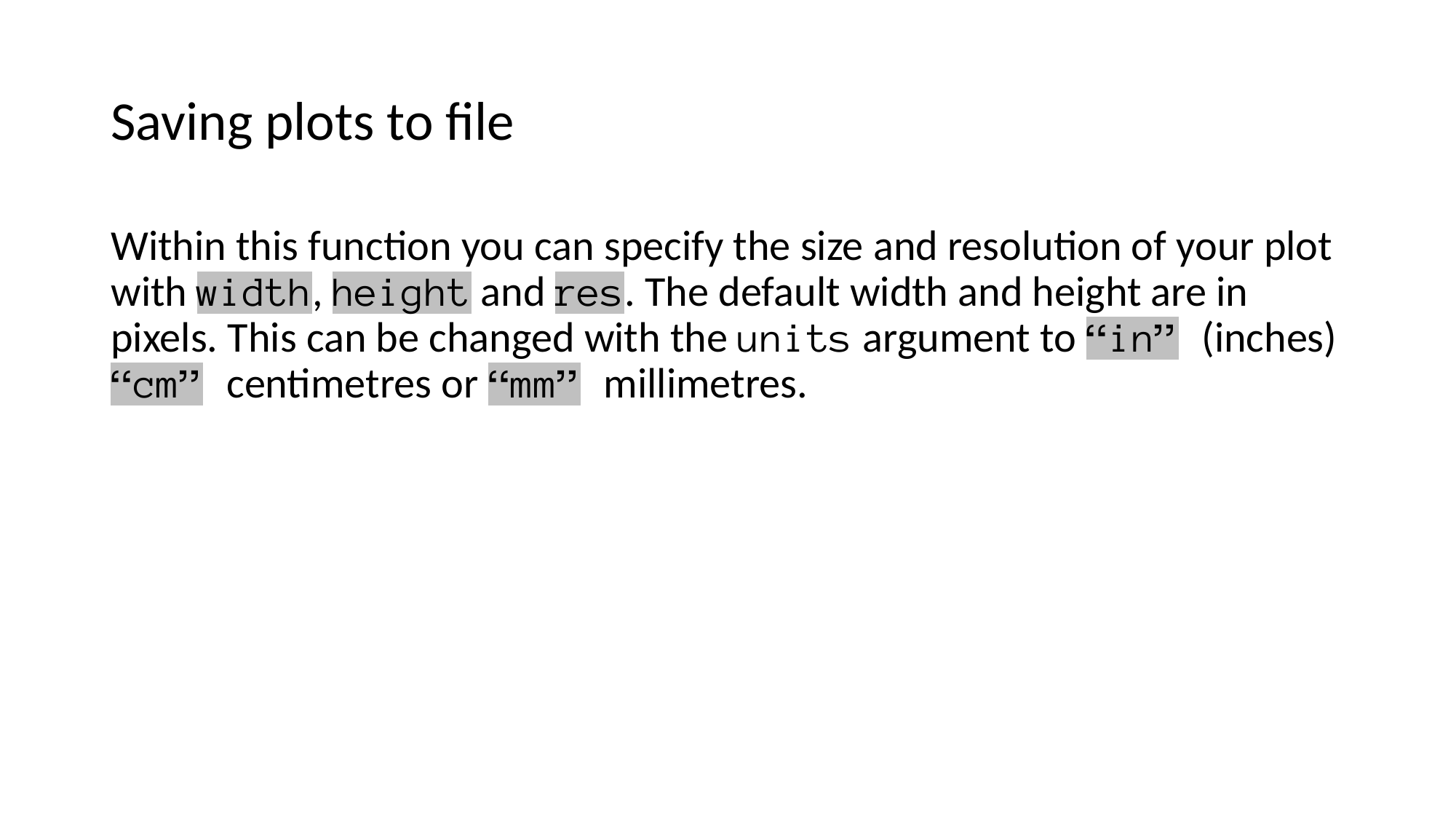

# Saving plots to file
Within this function you can specify the size and resolution of your plot with width, height and res. The default width and height are in pixels. This can be changed with the units argument to “in” (inches) “cm” centimetres or “mm” millimetres.